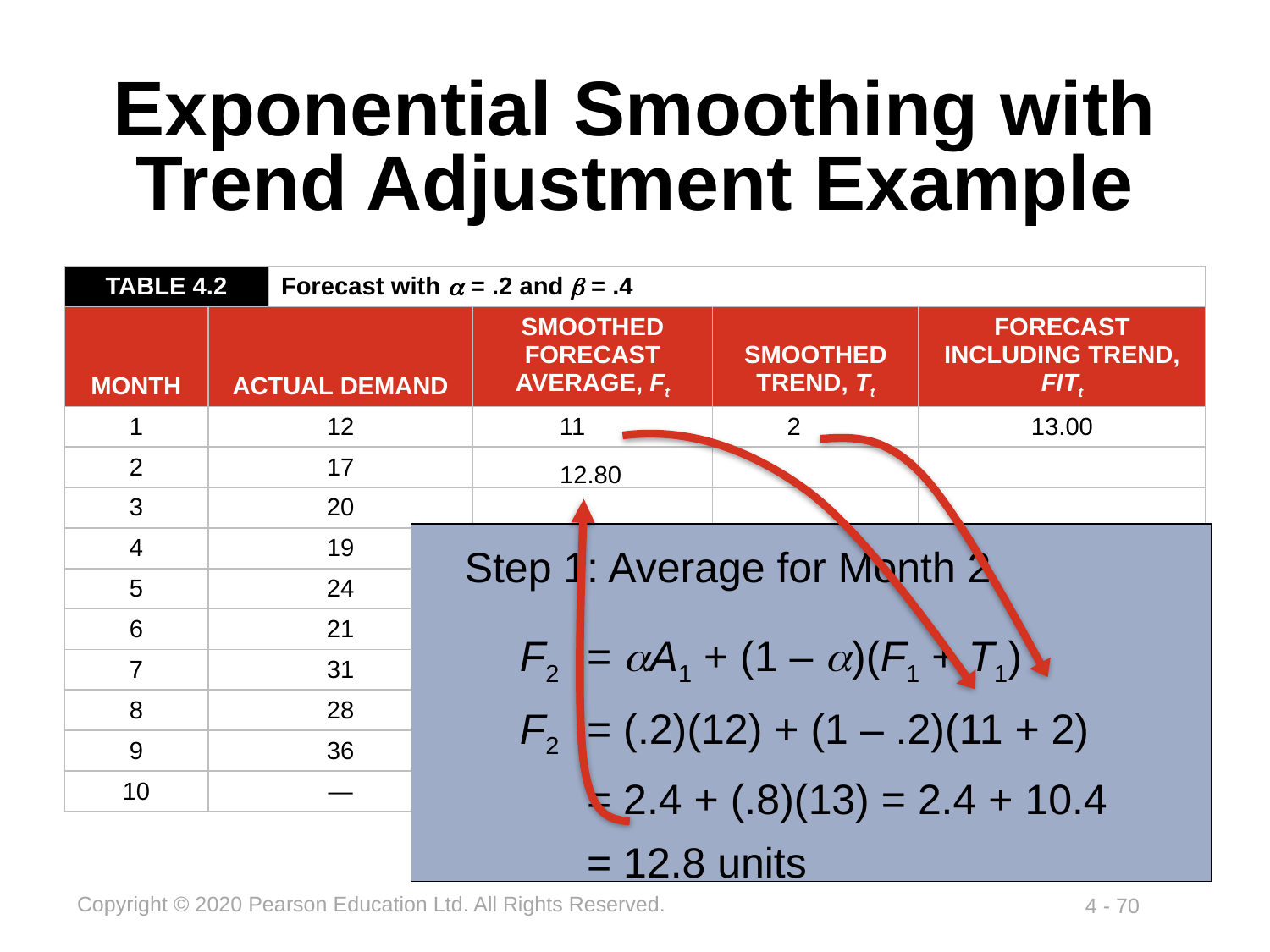

# Exponential Smoothing with Trend Adjustment Example
| TABLE 4.2 |  | Forecast with α = .2 and β = .4 |  |  |  |
| --- | --- | --- | --- | --- | --- |
| MONTH | ACTUAL DEMAND |  | SMOOTHED FORECAST AVERAGE, Ft | SMOOTHED TREND, Tt | FORECAST INCLUDING TREND, FITt |
| 1 | 12 |  | 11 | 2 | 13.00 |
| 2 | 17 |  |  |  |  |
| 3 | 20 |  |  |  |  |
| 4 | 19 |  |  |  |  |
| 5 | 24 |  |  |  |  |
| 6 | 21 |  |  |  |  |
| 7 | 31 |  |  |  |  |
| 8 | 28 |  |  |  |  |
| 9 | 36 |  |  |  |  |
| 10 | — |  |  |  |  |

12.80

Step 1: Average for Month 2
F2 	= αA1 + (1 – α)(F1 + T1)
F2 	= (.2)(12) + (1 – .2)(11 + 2)
	= 2.4 + (.8)(13) = 2.4 + 10.4
	= 12.8 units